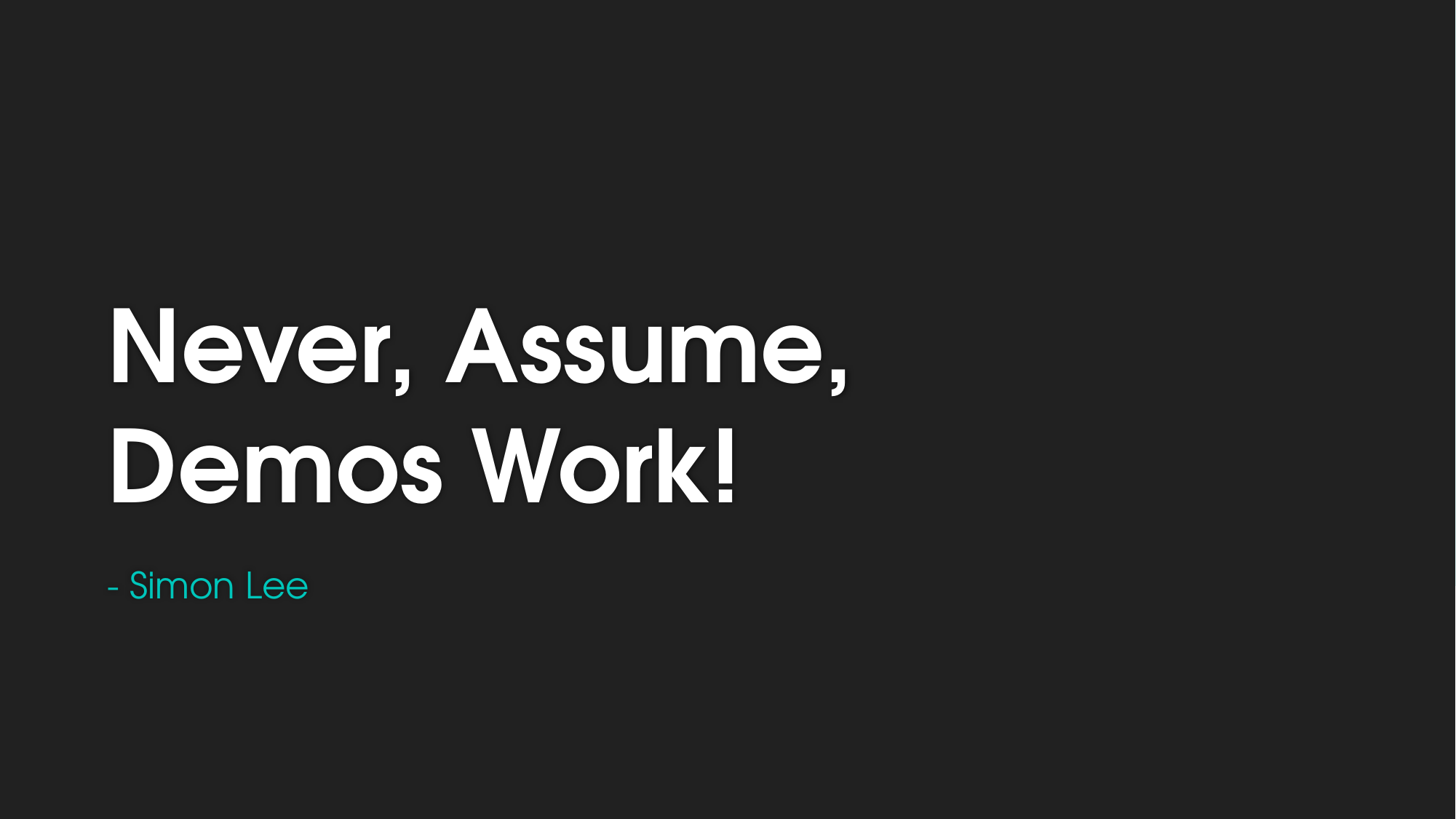

# Never, Assume, Demos Work!
- Simon Lee